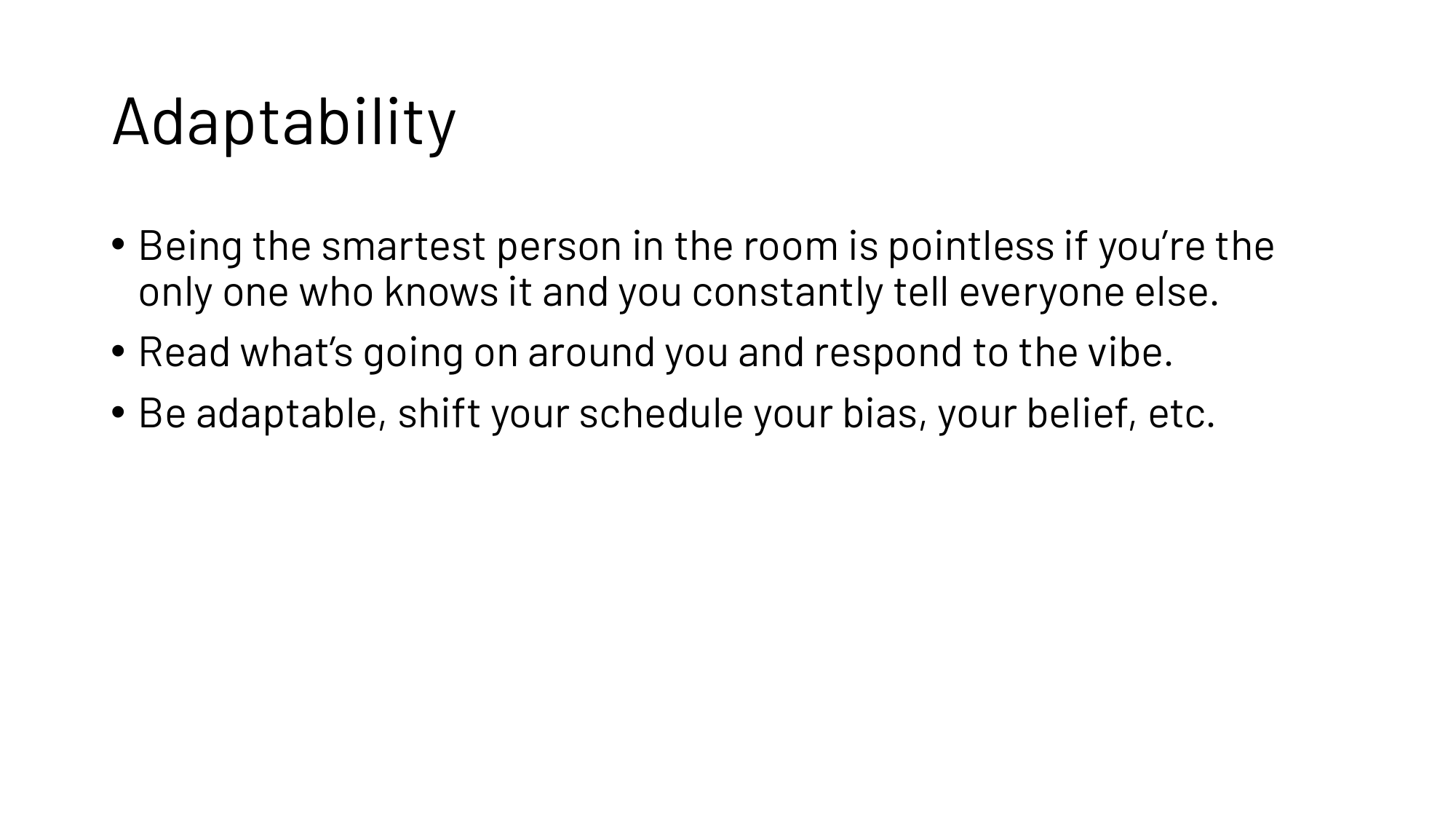

# Adaptability
Being the smartest person in the room is pointless if you’re the only one who knows it and you constantly tell everyone else.
Read what’s going on around you and respond to the vibe.
Be adaptable, shift your schedule your bias, your belief, etc.